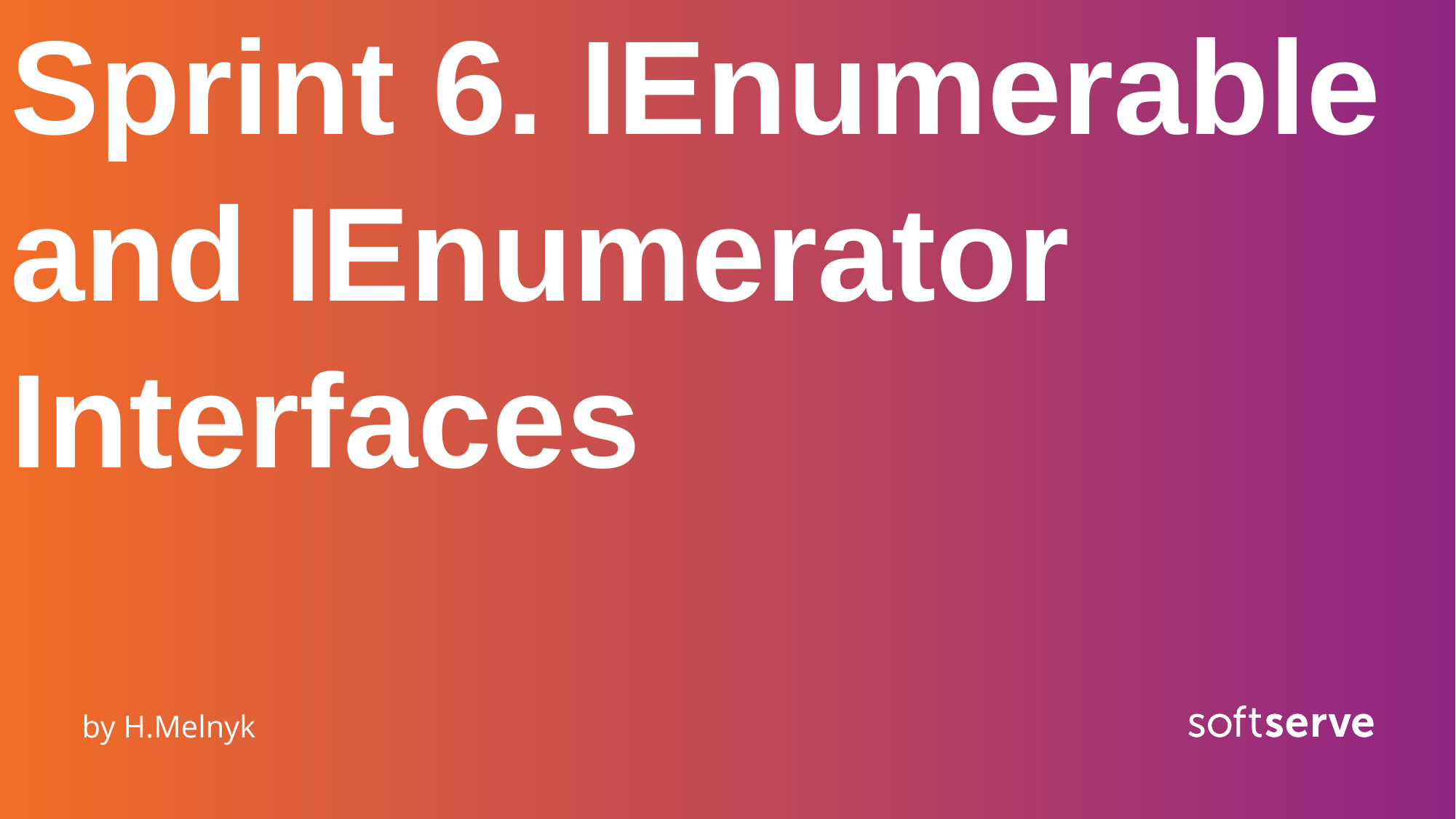

# Sprint 6. IEnumerable and IEnumerator Interfaces
by H.Melnyk